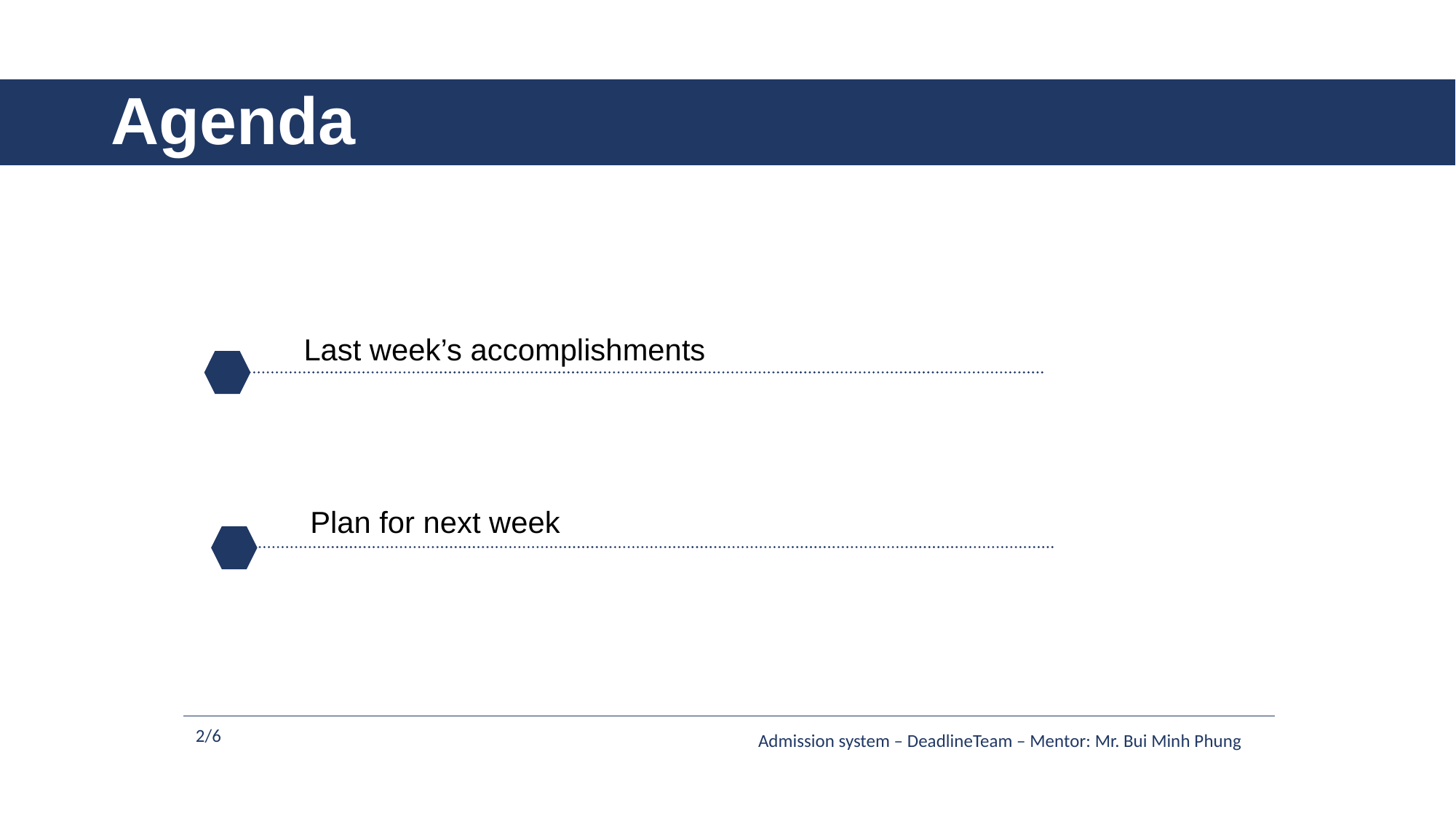

# Agenda

Last week’s accomplishments

Plan for next week

2/6
Admission system – DeadlineTeam – Mentor: Mr. Bui Minh Phung